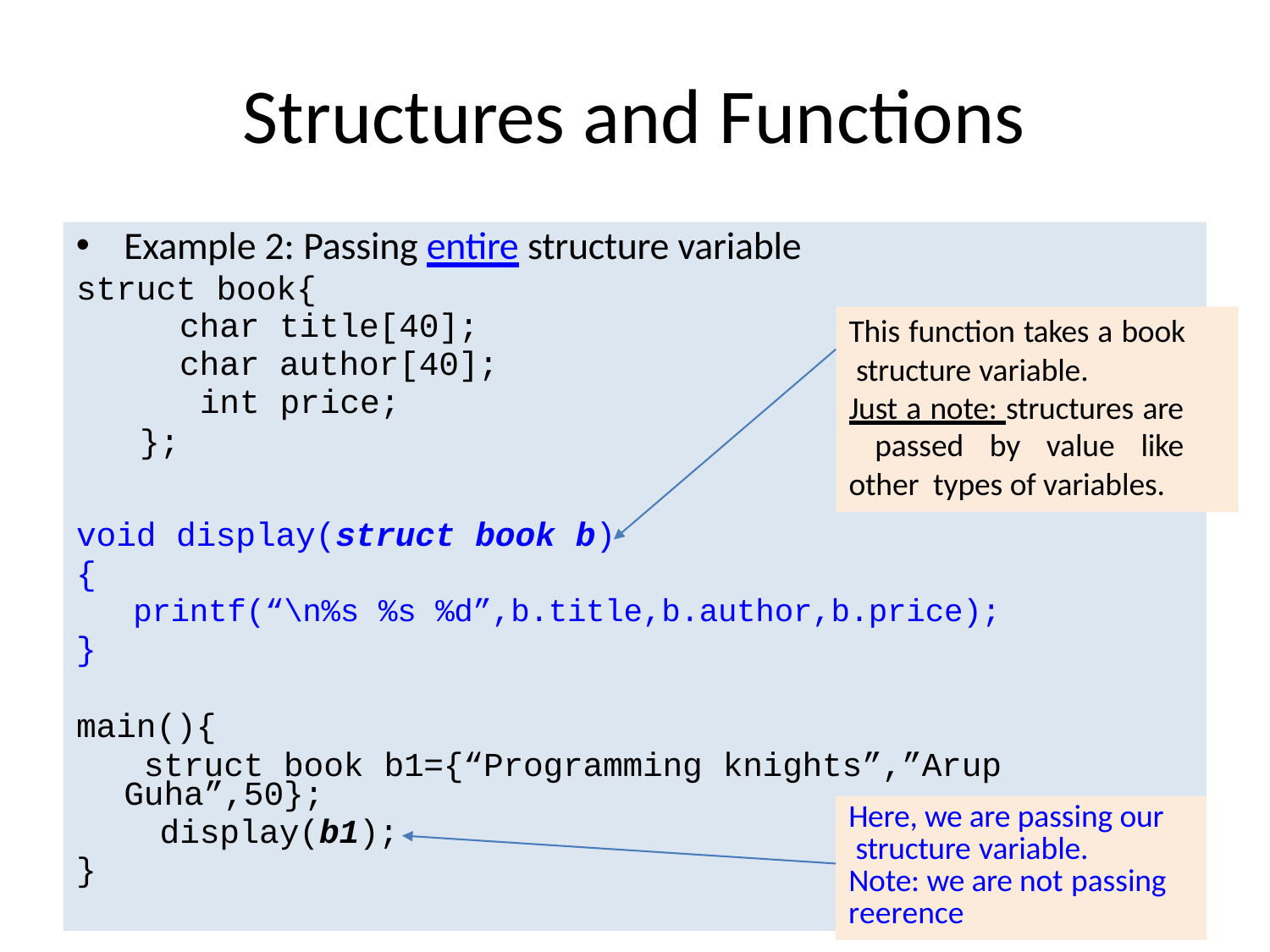

# Structures and Functions
Example 2: Passing entire structure variable
struct book{

char title[40];  char author[40];  int price;

This function takes a book  structure variable.
Just a note: structures are  passed by value like other  types of variables.
};
void display(struct book b)
{
printf(“\n%s %s %d”,b.title,b.author,b.price);
}

main(){
struct book b1={“Programming knights”,”Arup
Guha”,50};
Here, we are passing our  structure variable.
Note: we are not passing

display(b1);

}
reerence